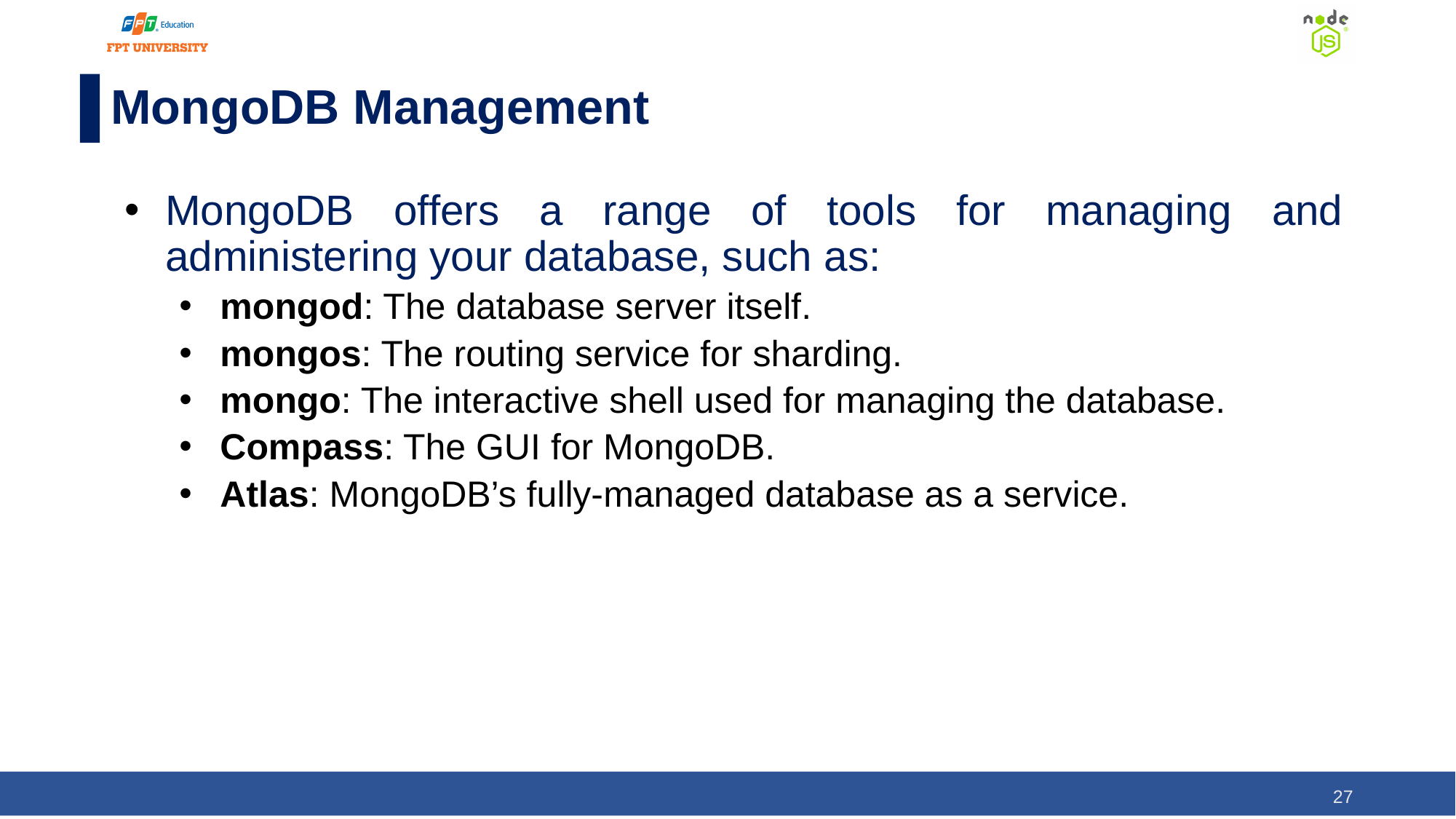

# MongoDB Management
MongoDB offers a range of tools for managing and administering your database, such as:
mongod: The database server itself.
mongos: The routing service for sharding.
mongo: The interactive shell used for managing the database.
Compass: The GUI for MongoDB.
Atlas: MongoDB’s fully-managed database as a service.
27